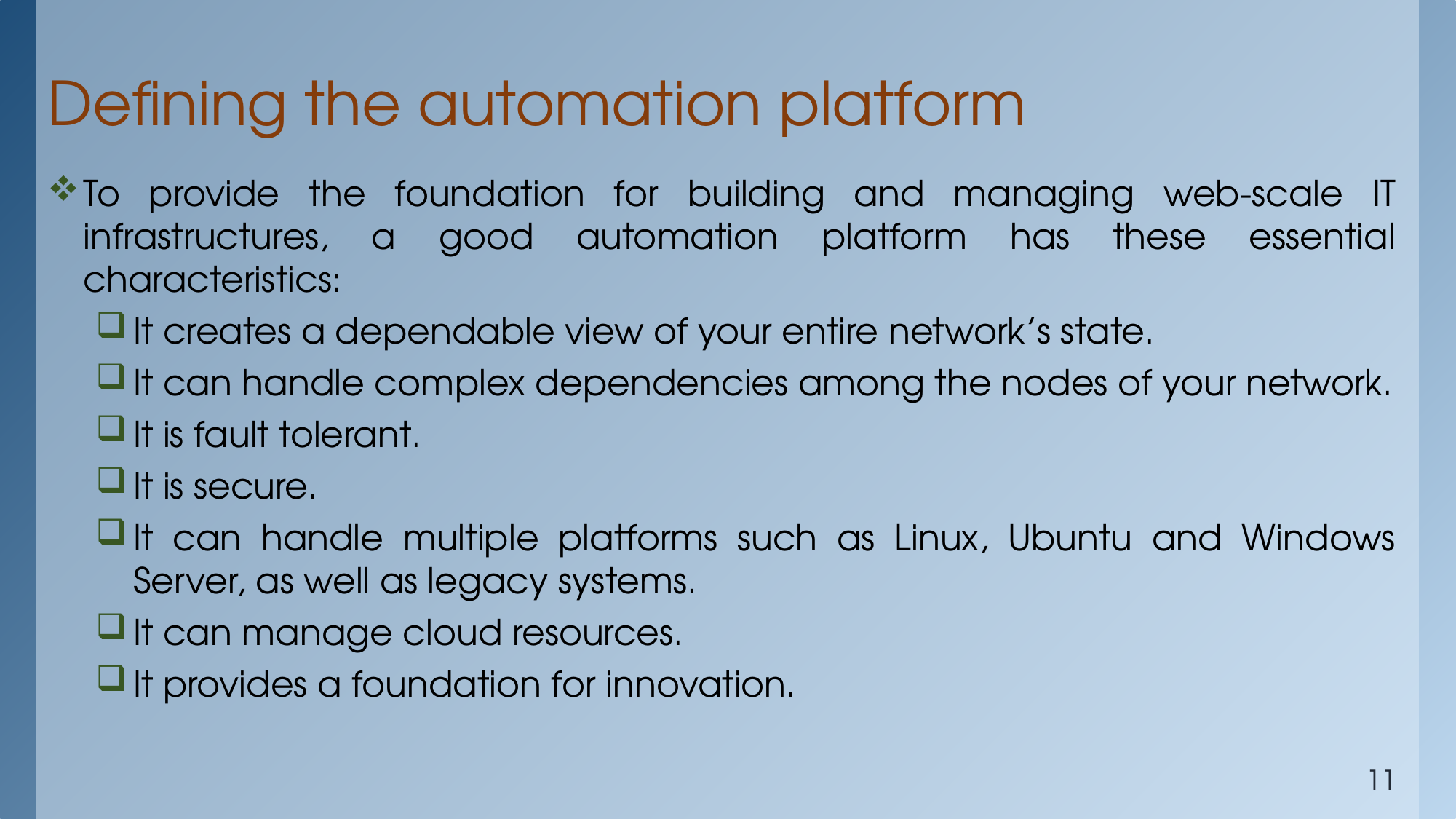

# Defining the automation platform
To provide the foundation for building and managing web-scale IT infrastructures, a good automation platform has these essential characteristics:
It creates a dependable view of your entire network’s state.
It can handle complex dependencies among the nodes of your network.
It is fault tolerant.
It is secure.
It can handle multiple platforms such as Linux, Ubuntu and Windows
Server, as well as legacy systems.
It can manage cloud resources.
It provides a foundation for innovation.
11